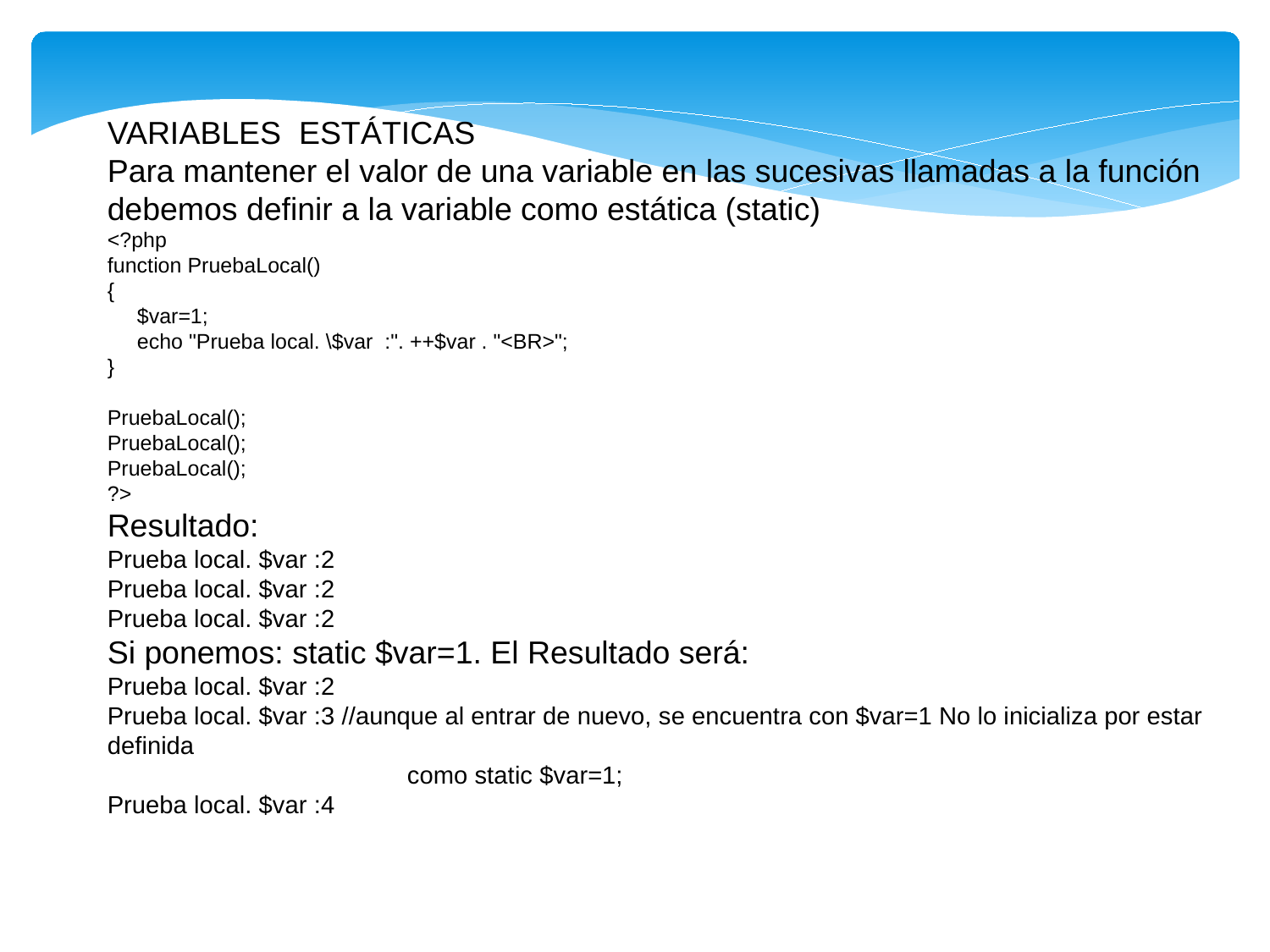

VARIABLES  ESTÁTICAS
Para mantener el valor de una variable en las sucesivas llamadas a la función debemos definir a la variable como estática (static)
<?php
function PruebaLocal()
{
     $var=1;
     echo "Prueba local. \$var  :". ++$var . "<BR>";
}

PruebaLocal();
PruebaLocal();
PruebaLocal();
?>
Resultado:
Prueba local. $var :2
Prueba local. $var :2
Prueba local. $var :2
Si ponemos: static $var=1. El Resultado será:
Prueba local. $var :2
Prueba local. $var :3 //aunque al entrar de nuevo, se encuentra con $var=1 No lo inicializa por estar definida
                                           como static $var=1;
Prueba local. $var :4